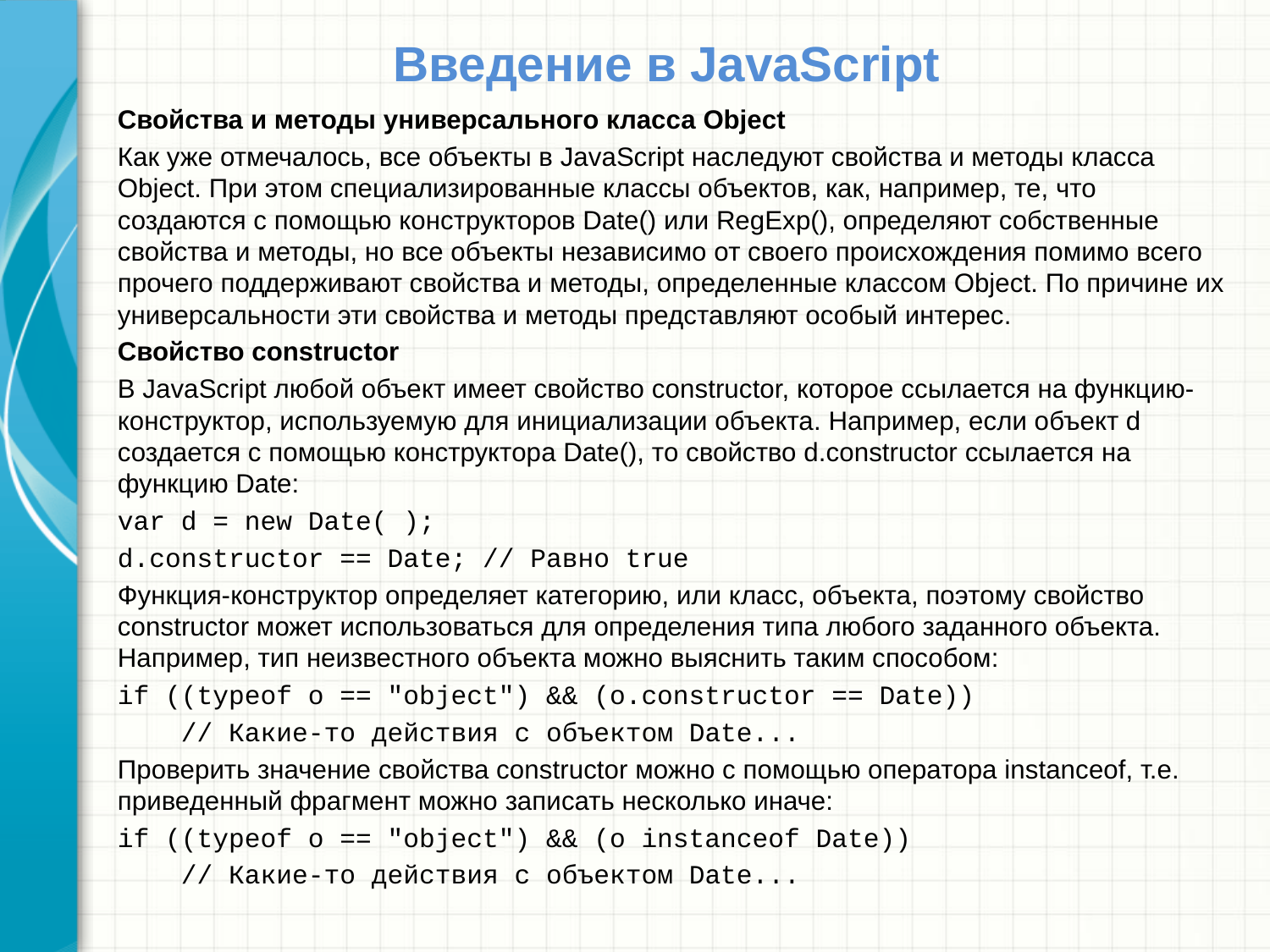

# Введение в JavaScript
Свойства и методы универсального класса Object
Как уже отмечалось, все объекты в JavaScript наследуют свойства и методы класса Object. При этом специализированные классы объектов, как, например, те, что создаются с помощью конструкторов Date() или RegExp(), определяют собственные свойства и методы, но все объекты независимо от своего происхождения помимо всего прочего поддерживают свойства и методы, определенные классом Object. По причине их универсальности эти свойства и методы представляют особый интерес.
Свойство constructor
В JavaScript любой объект имеет свойство constructor, которое ссылается на функцию-конструктор, используемую для инициализации объекта. Например, если объект d создается с помощью конструктора Date(), то свойство d.constructor ссылается на функцию Date:
var d = new Date( );
d.constructor == Date; // Равно true
Функция-конструктор определяет категорию, или класс, объекта, поэтому свойство constructor может использоваться для определения типа любого заданного объекта. Например, тип неизвестного объекта можно выяснить таким способом:
if ((typeof o == "object") && (o.constructor == Date))
    // Какие-то действия с объектом Date...
Проверить значение свойства constructor можно с помощью оператора instanceof, т.е. приведенный фрагмент можно записать несколько иначе:
if ((typeof o == "object") && (o instanceof Date))
    // Какие-то действия с объектом Date...